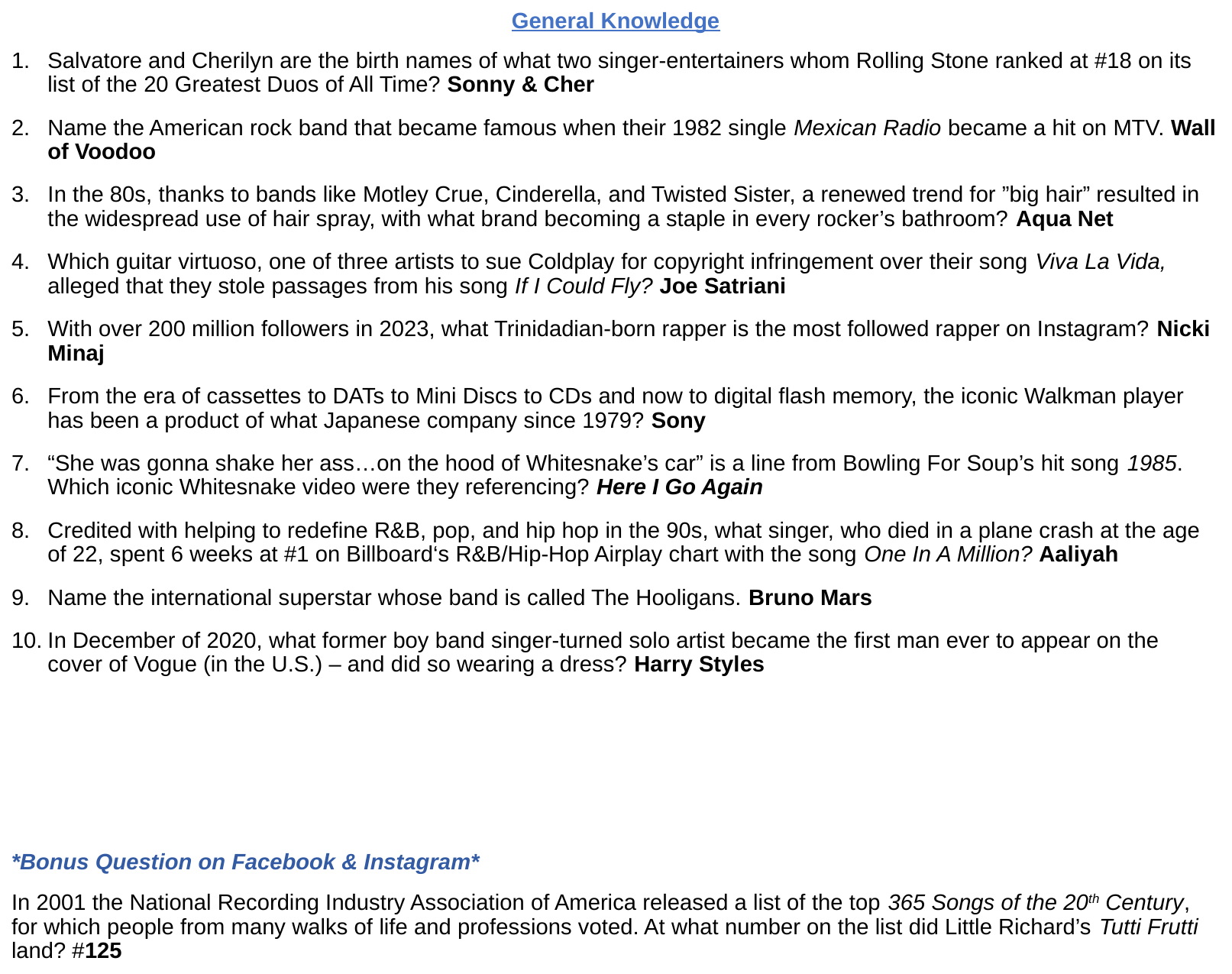

# General Knowledge
Salvatore and Cherilyn are the birth names of what two singer-entertainers whom Rolling Stone ranked at #18 on its list of the 20 Greatest Duos of All Time? Sonny & Cher
Name the American rock band that became famous when their 1982 single Mexican Radio became a hit on MTV. Wall of Voodoo
In the 80s, thanks to bands like Motley Crue, Cinderella, and Twisted Sister, a renewed trend for ”big hair” resulted in the widespread use of hair spray, with what brand becoming a staple in every rocker’s bathroom? Aqua Net
Which guitar virtuoso, one of three artists to sue Coldplay for copyright infringement over their song Viva La Vida, alleged that they stole passages from his song If I Could Fly? Joe Satriani
With over 200 million followers in 2023, what Trinidadian-born rapper is the most followed rapper on Instagram? Nicki Minaj
From the era of cassettes to DATs to Mini Discs to CDs and now to digital flash memory, the iconic Walkman player has been a product of what Japanese company since 1979? Sony
“She was gonna shake her ass…on the hood of Whitesnake’s car” is a line from Bowling For Soup’s hit song 1985. Which iconic Whitesnake video were they referencing? Here I Go Again
Credited with helping to redefine R&B, pop, and hip hop in the 90s, what singer, who died in a plane crash at the age of 22, spent 6 weeks at #1 on Billboard‘s R&B/Hip-Hop Airplay chart with the song One In A Million? Aaliyah
Name the international superstar whose band is called The Hooligans. Bruno Mars
In December of 2020, what former boy band singer-turned solo artist became the first man ever to appear on the cover of Vogue (in the U.S.) – and did so wearing a dress? Harry Styles
In 2001 the National Recording Industry Association of America released a list of the top 365 Songs of the 20th Century, for which people from many walks of life and professions voted. At what number on the list did Little Richard’s Tutti Frutti land? #125